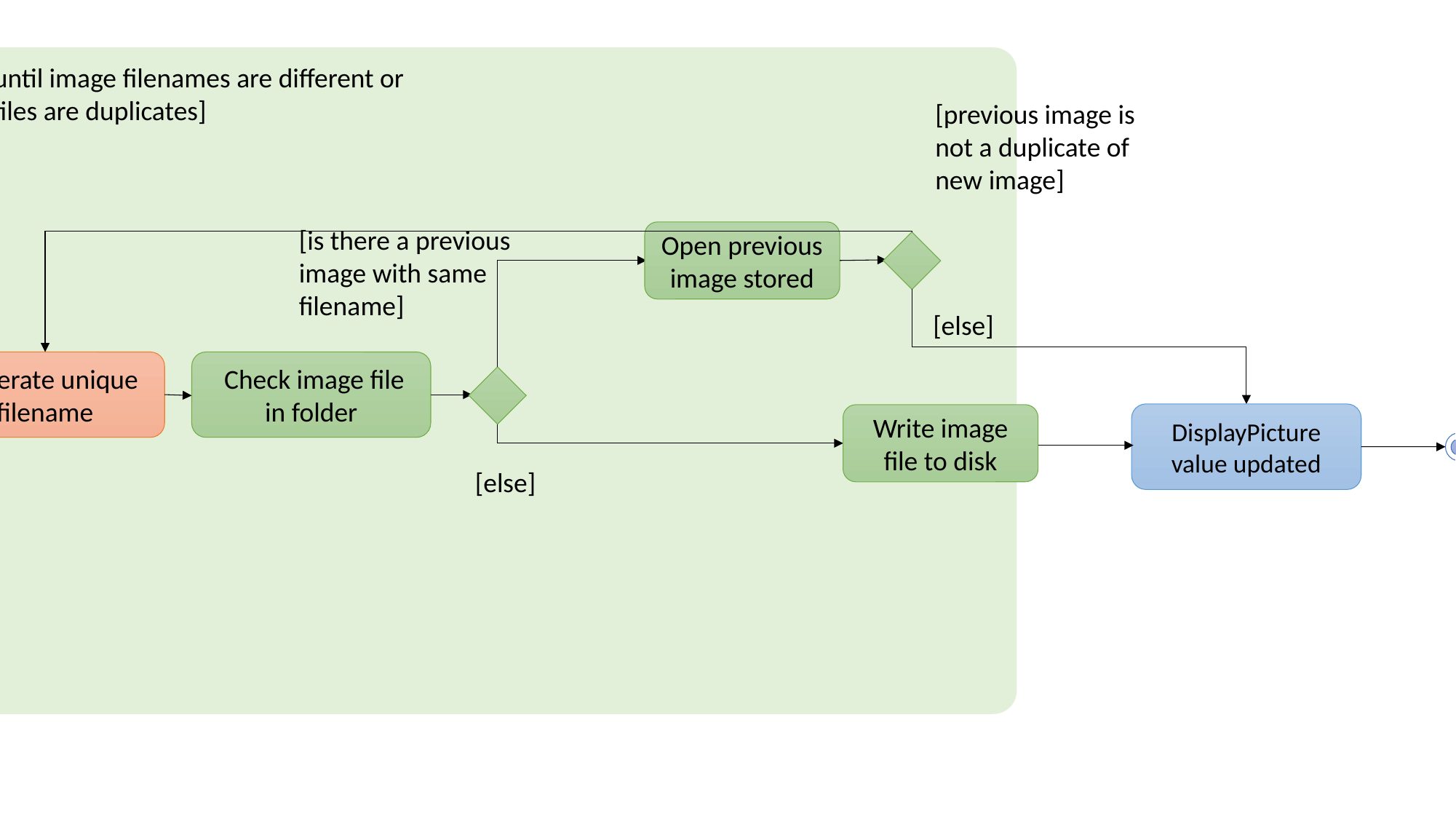

[loops until image filenames are different or image files are duplicates]
[previous image is not a duplicate of new image]
[is there a previous image with same filename]
Open previous image stored

[else]
Generate unique filename
 Check image file in folder
Save image

DisplayPicture value updated
Write image file to disk

[else]